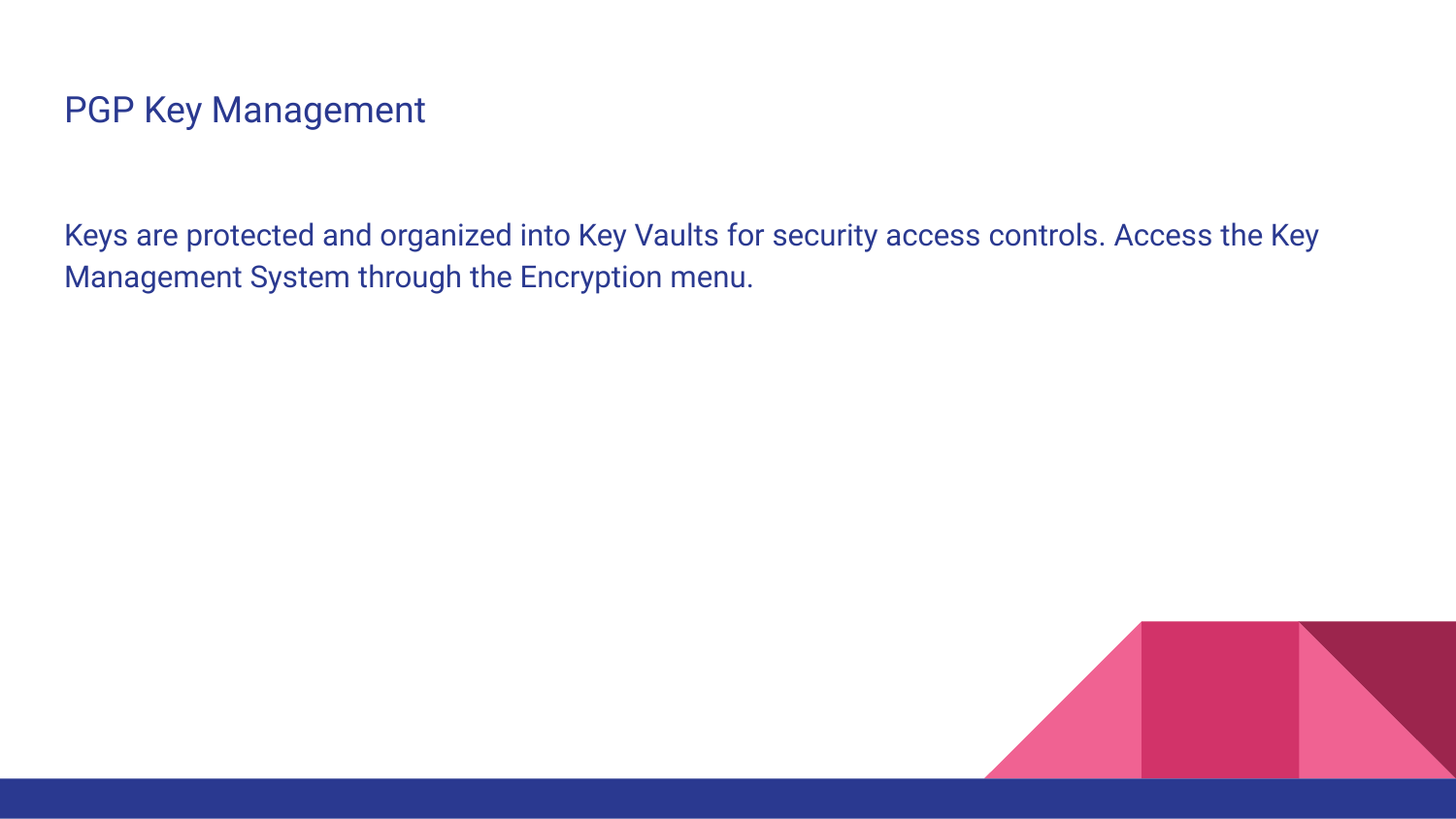

# PGP Key Management
Keys are protected and organized into Key Vaults for security access controls. Access the Key Management System through the Encryption menu.